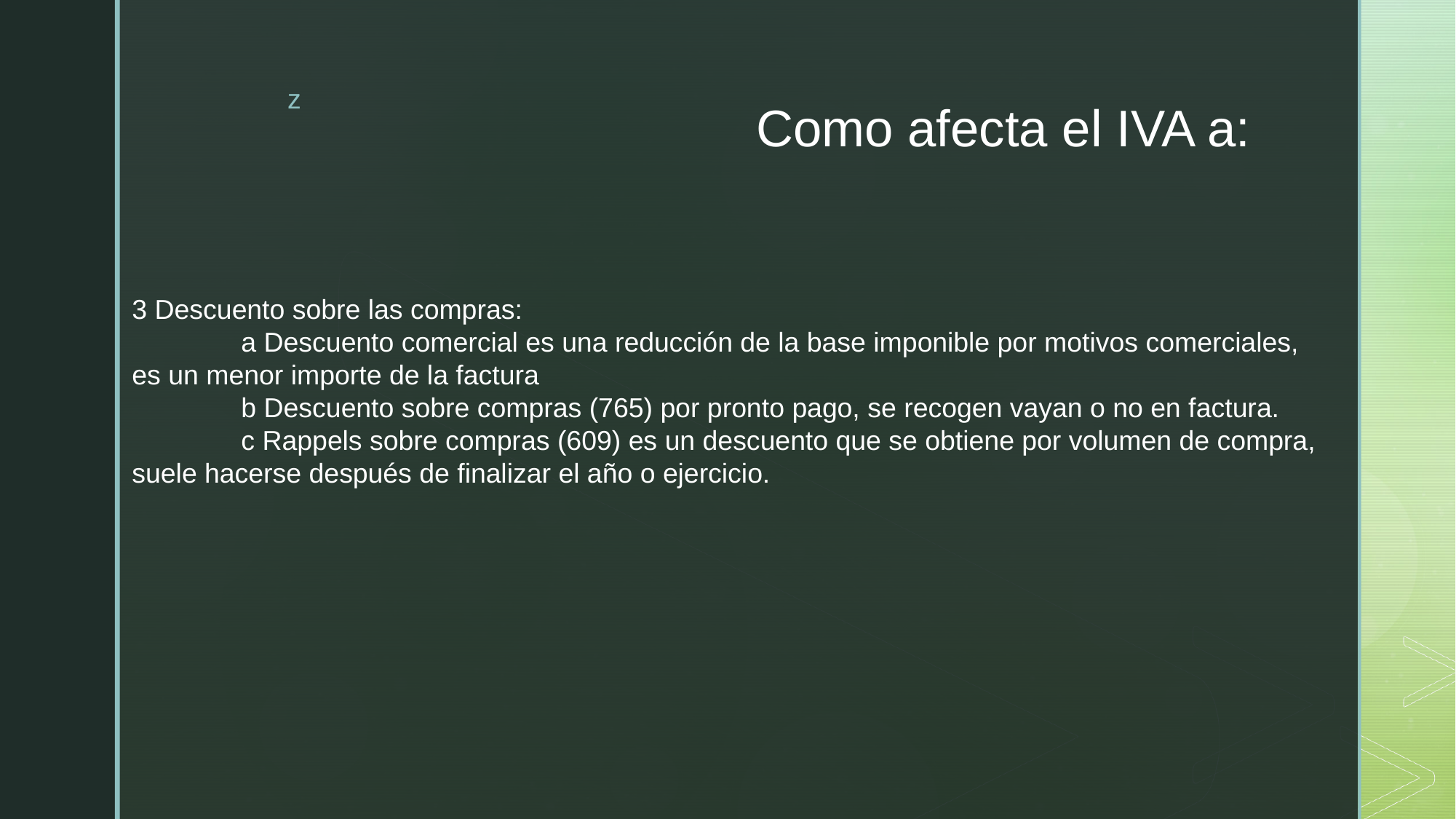

# Como afecta el IVA a:
3 Descuento sobre las compras:
	a Descuento comercial es una reducción de la base imponible por motivos comerciales,
es un menor importe de la factura
	b Descuento sobre compras (765) por pronto pago, se recogen vayan o no en factura.
	c Rappels sobre compras (609) es un descuento que se obtiene por volumen de compra,
suele hacerse después de finalizar el año o ejercicio.